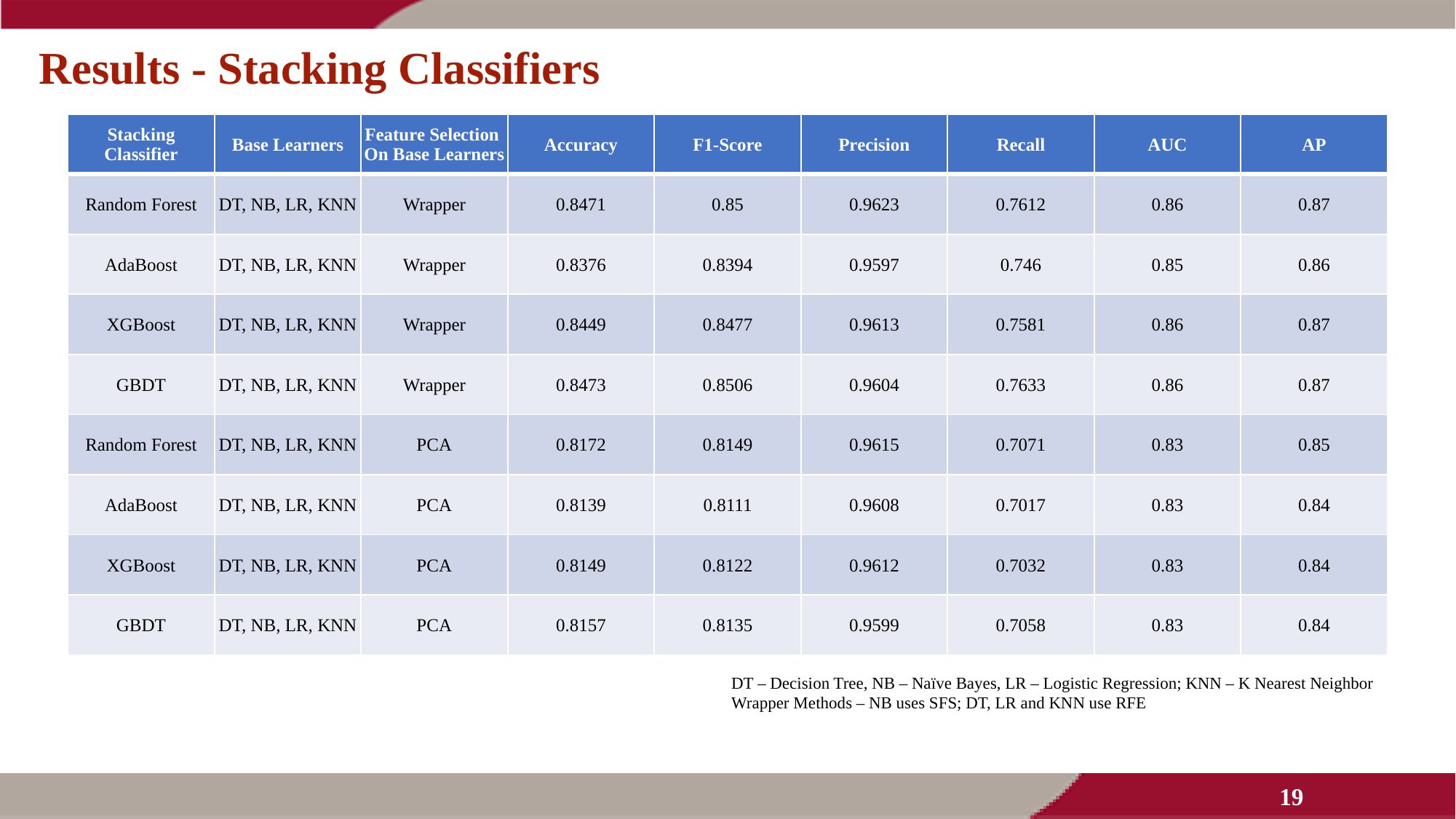

# Results - Stacking Classifiers

| Stacking Classifier | Base Learners | Feature Selection On Base Learners | Accuracy | F1-Score | Precision | Recall | AUC | AP |
| --- | --- | --- | --- | --- | --- | --- | --- | --- |
| Random Forest | DT, NB, LR, KNN | Wrapper | 0.8471 | 0.85 | 0.9623 | 0.7612 | 0.86 | 0.87 |
| AdaBoost | DT, NB, LR, KNN | Wrapper | 0.8376 | 0.8394 | 0.9597 | 0.746 | 0.85 | 0.86 |
| XGBoost | DT, NB, LR, KNN | Wrapper | 0.8449 | 0.8477 | 0.9613 | 0.7581 | 0.86 | 0.87 |
| GBDT | DT, NB, LR, KNN | Wrapper | 0.8473 | 0.8506 | 0.9604 | 0.7633 | 0.86 | 0.87 |
| Random Forest | DT, NB, LR, KNN | PCA | 0.8172 | 0.8149 | 0.9615 | 0.7071 | 0.83 | 0.85 |
| AdaBoost | DT, NB, LR, KNN | PCA | 0.8139 | 0.8111 | 0.9608 | 0.7017 | 0.83 | 0.84 |
| XGBoost | DT, NB, LR, KNN | PCA | 0.8149 | 0.8122 | 0.9612 | 0.7032 | 0.83 | 0.84 |
| GBDT | DT, NB, LR, KNN | PCA | 0.8157 | 0.8135 | 0.9599 | 0.7058 | 0.83 | 0.84 |
DT – Decision Tree, NB – Naïve Bayes, LR – Logistic Regression; KNN – K Nearest Neighbor
Wrapper Methods – NB uses SFS; DT, LR and KNN use RFE
19